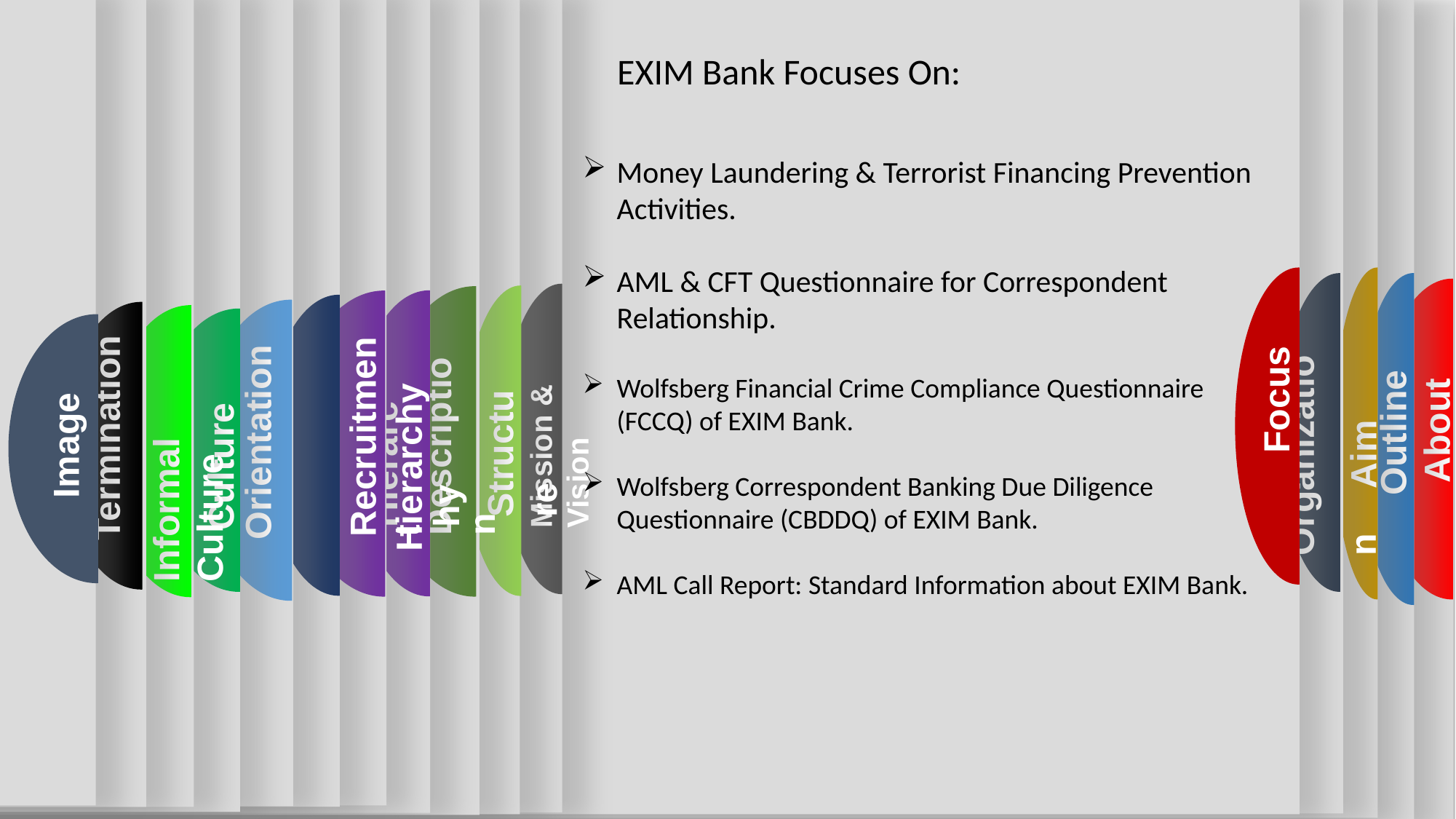

Outline

  Image

  Hierarchy

Orientation

 Culture

 Recruitment

  Termination

Informal Culture

Mission & Vision

Hierarchy

Organization

Structure

 Focus

Description

Aim

      About
EXIM Bank Focuses On:
Money Laundering & Terrorist Financing Prevention Activities.

AML & CFT Questionnaire for Correspondent Relationship.

Wolfsberg Financial Crime Compliance Questionnaire (FCCQ) of EXIM Bank.

Wolfsberg Correspondent Banking Due Diligence Questionnaire (CBDDQ) of EXIM Bank.

AML Call Report: Standard Information about EXIM Bank.